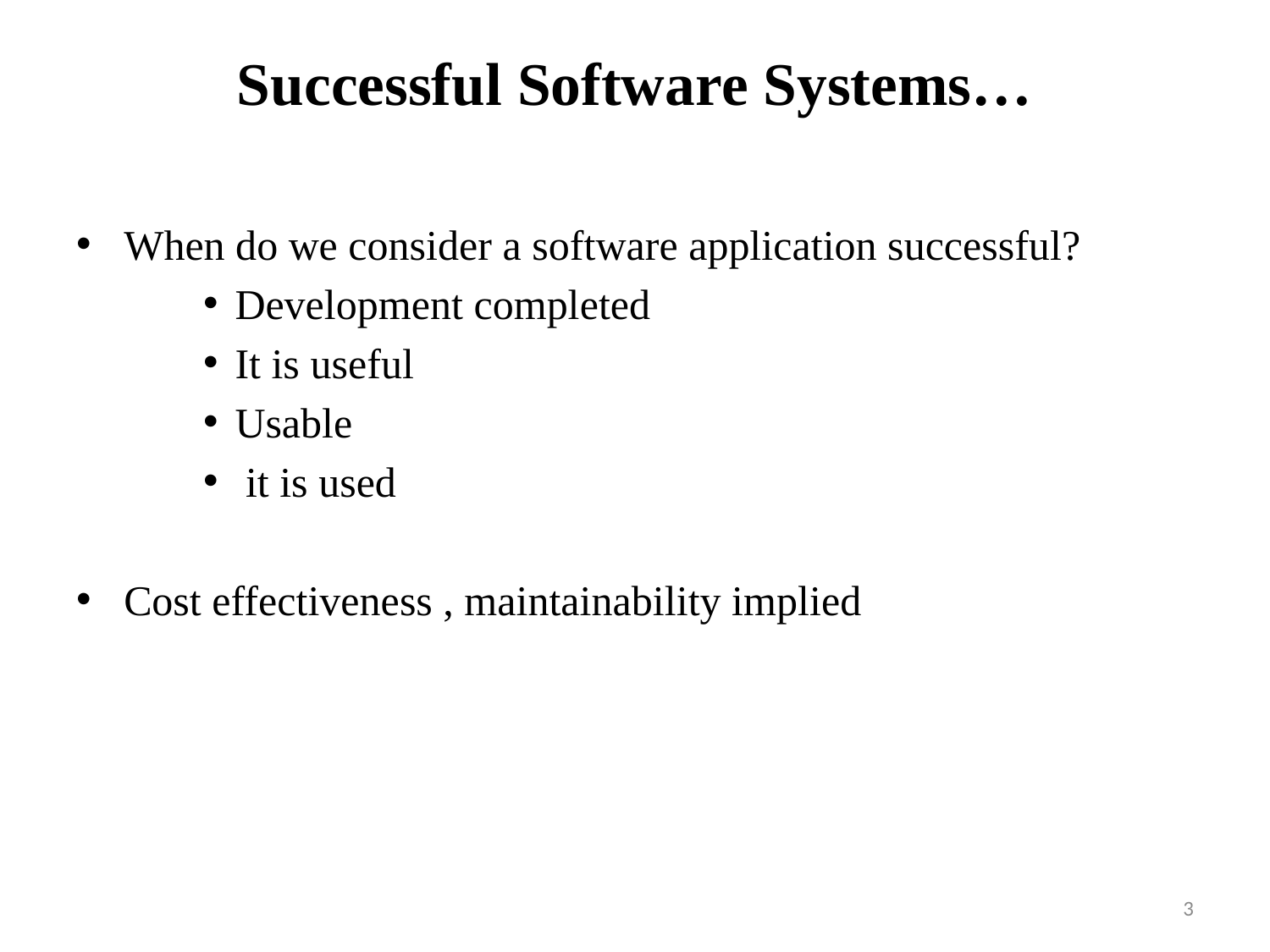

# Successful Software Systems…
When do we consider a software application successful?
Development completed
It is useful
Usable
 it is used

Cost effectiveness , maintainability implied

3